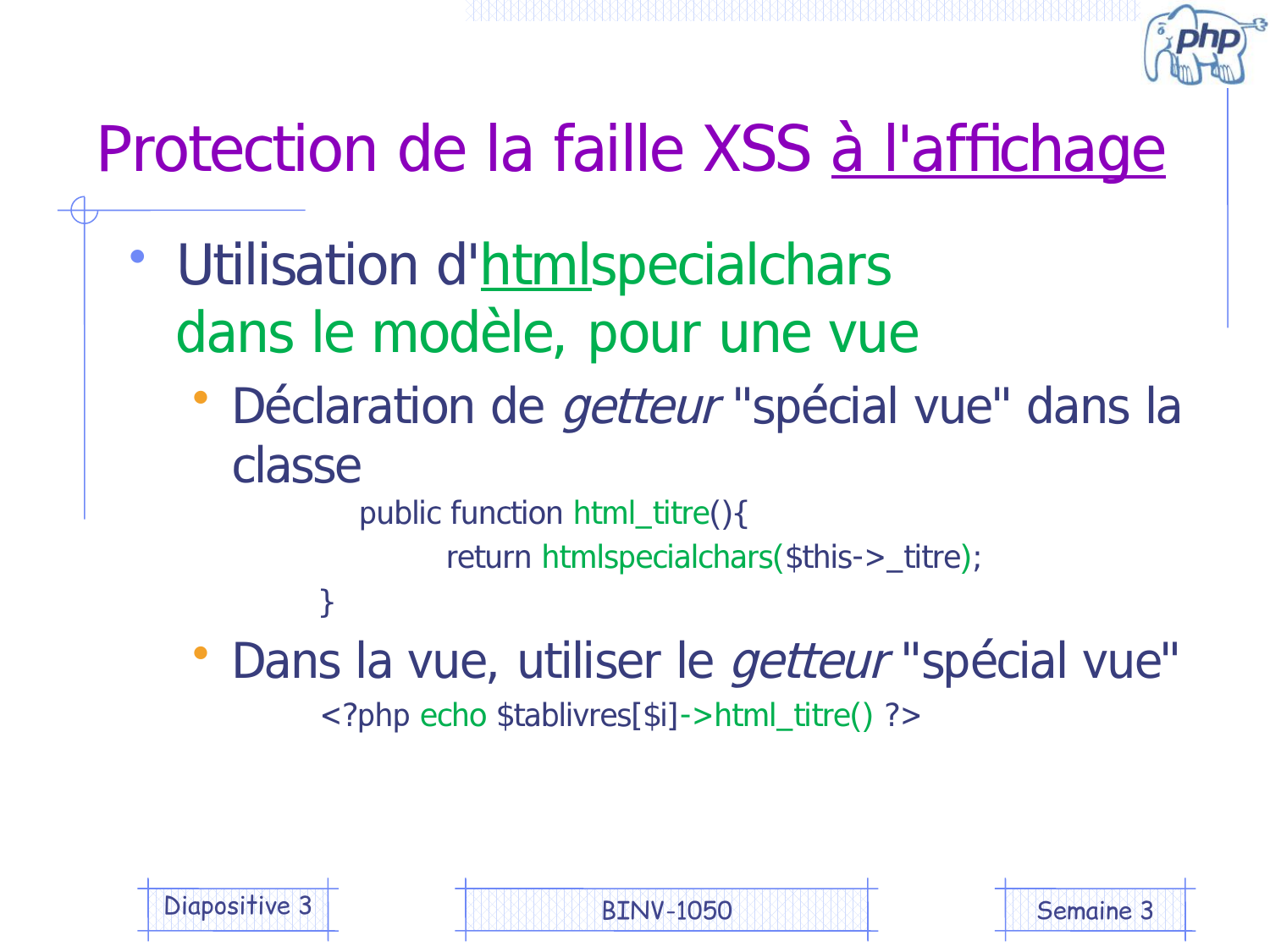

# Protection de la faille XSS à l'affichage
Utilisation d'htmlspecialchars
dans le modèle, pour une vue
Déclaration de getteur "spécial vue" dans la classe
	public function html_titre(){
		return htmlspecialchars($this->_titre);
	}
Dans la vue, utiliser le getteur "spécial vue"
	<?php echo $tablivres[$i]->html_titre() ?>
Diapositive 3
BINV-1050
Semaine 3